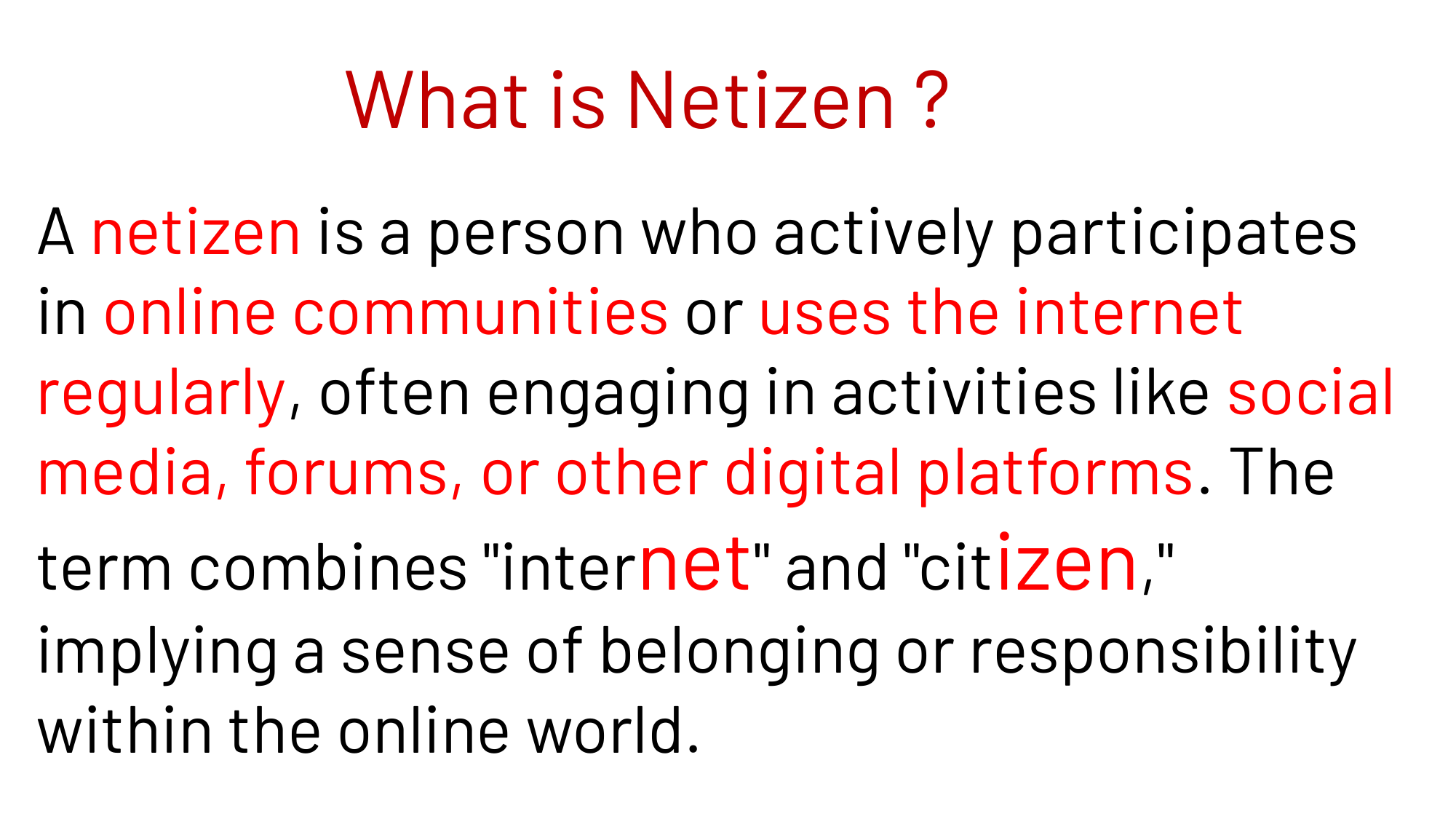

What is Netizen ?
A netizen is a person who actively participates in online communities or uses the internet regularly, often engaging in activities like social media, forums, or other digital platforms. The term combines "internet" and "citizen," implying a sense of belonging or responsibility within the online world.